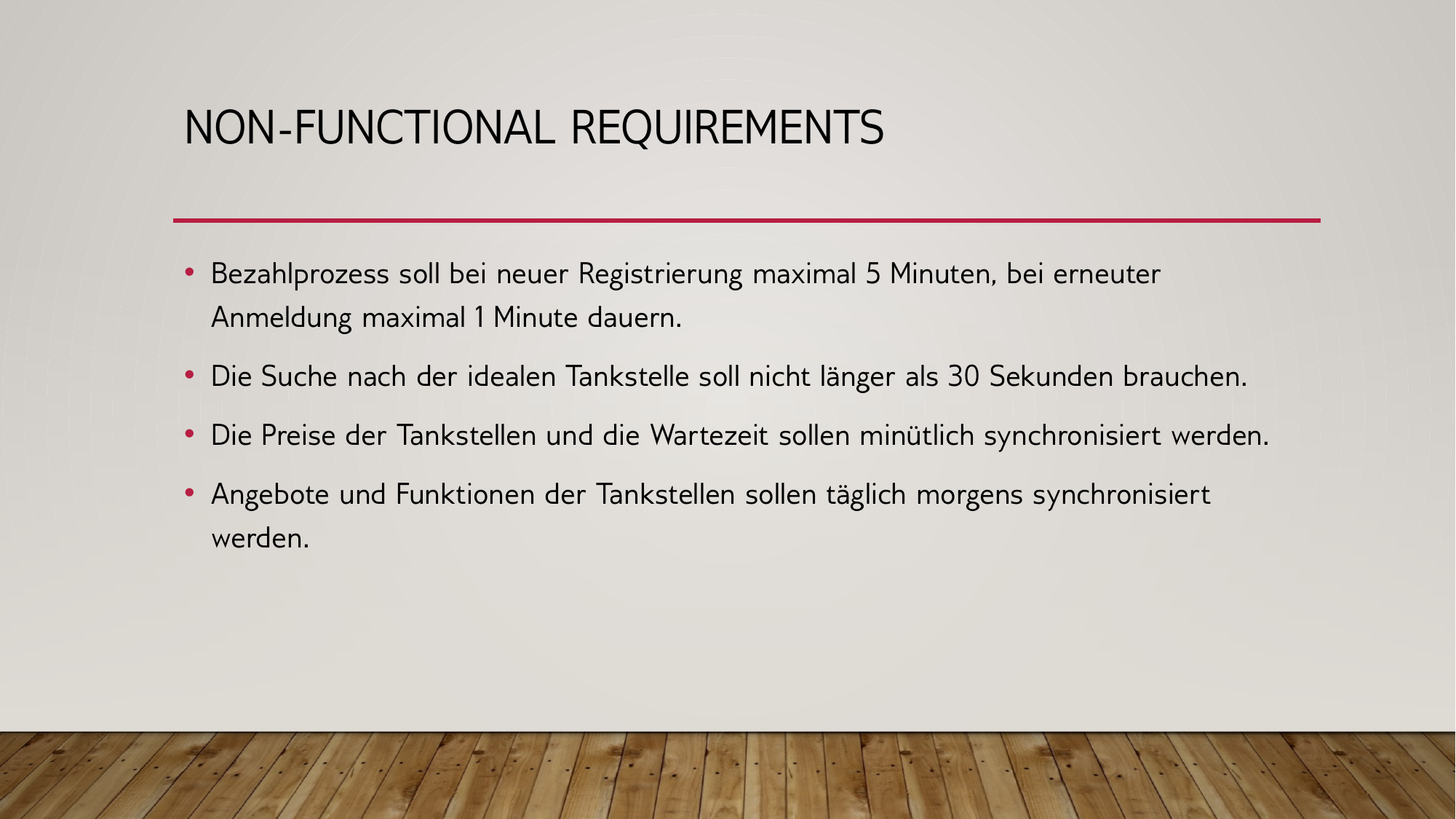

# Non-functional requirements
Bezahlprozess soll bei neuer Registrierung maximal 5 Minuten, bei erneuter Anmeldung maximal 1 Minute dauern.
Die Suche nach der idealen Tankstelle soll nicht länger als 30 Sekunden brauchen.
Die Preise der Tankstellen und die Wartezeit sollen minütlich synchronisiert werden.
Angebote und Funktionen der Tankstellen sollen täglich morgens synchronisiert werden.